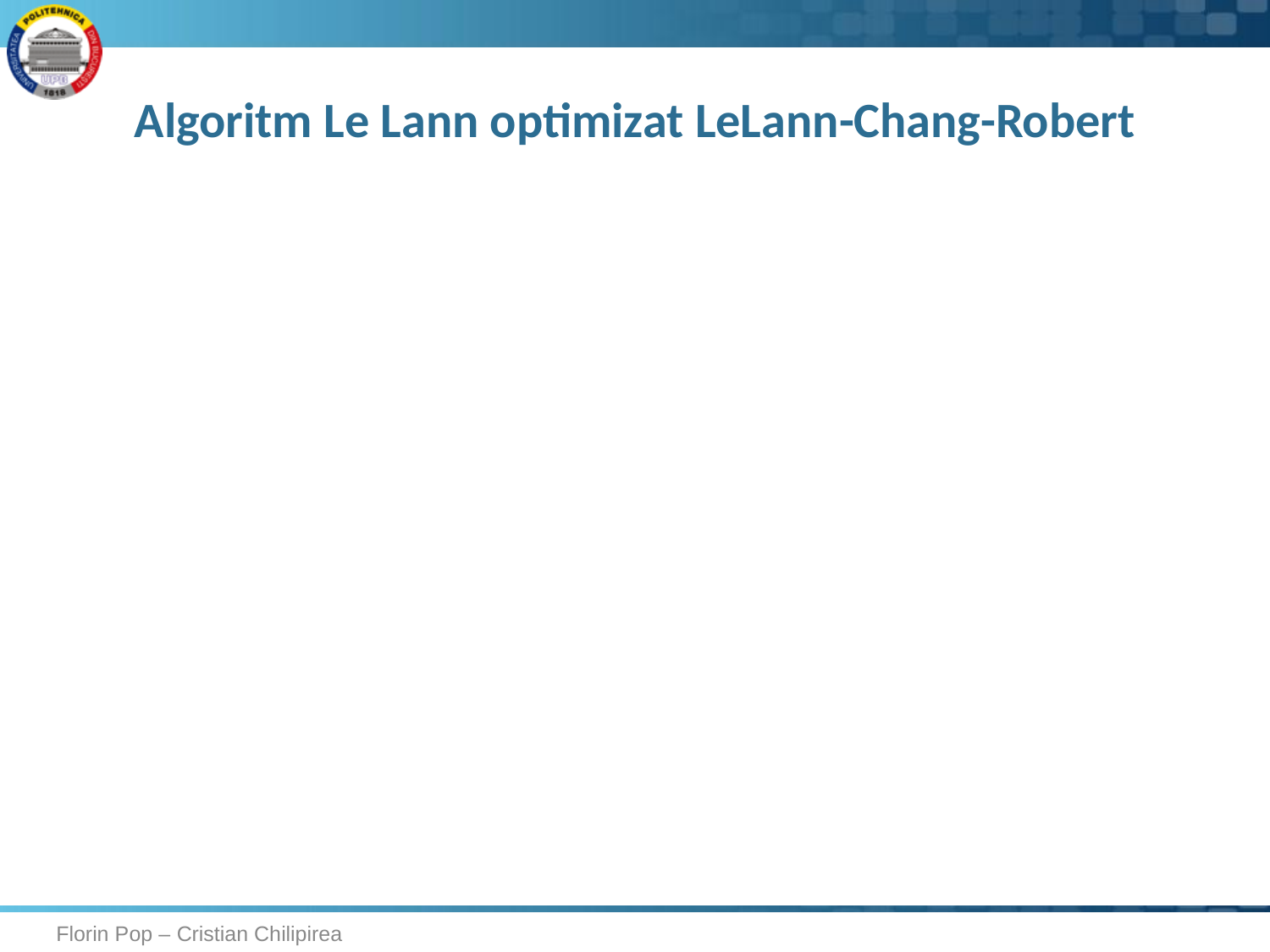

# Algoritm Le Lann optimizat LeLann-Chang-Robert

Florin Pop – Cristian Chilipirea